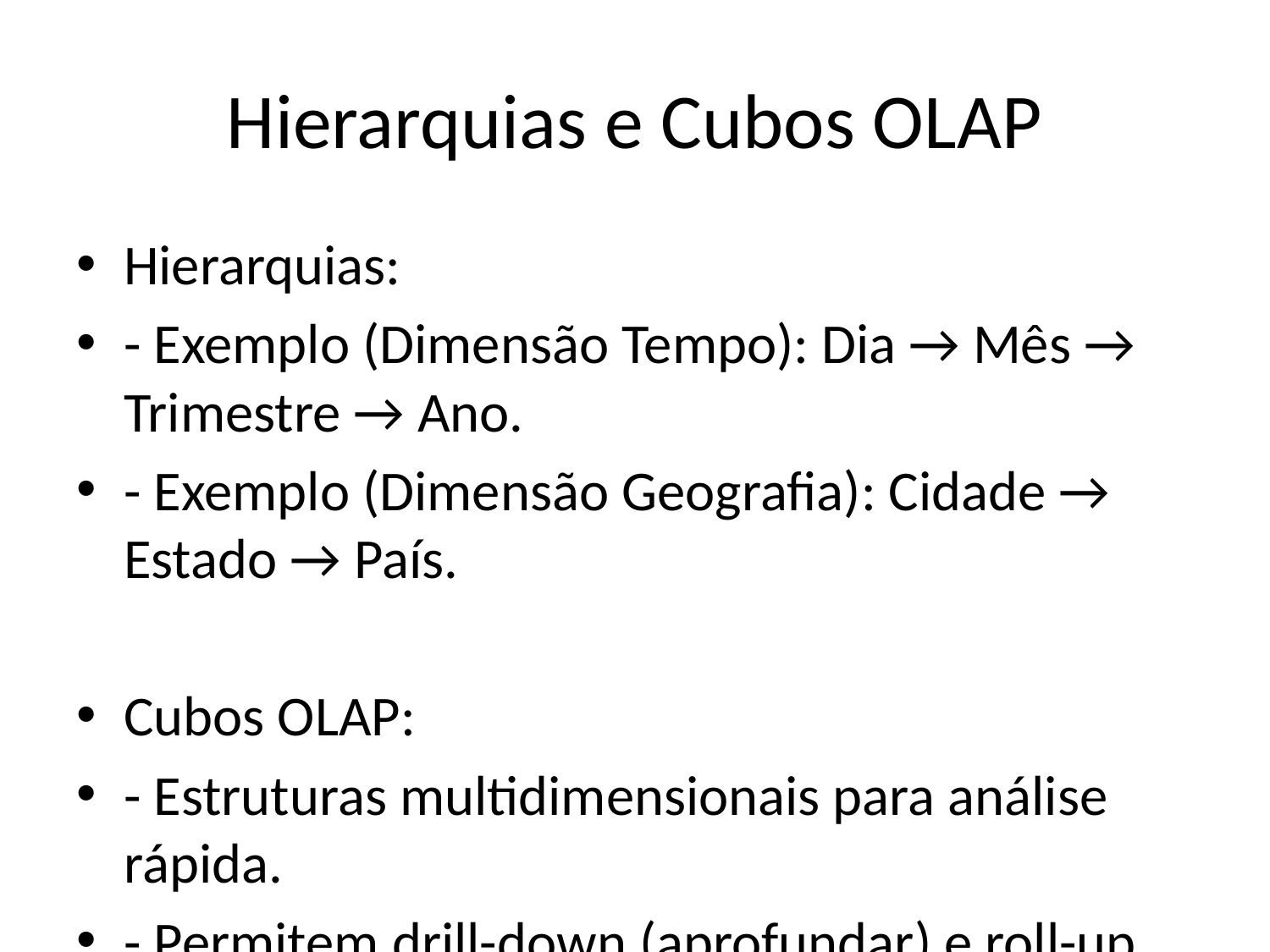

# Hierarquias e Cubos OLAP
Hierarquias:
- Exemplo (Dimensão Tempo): Dia → Mês → Trimestre → Ano.
- Exemplo (Dimensão Geografia): Cidade → Estado → País.

Cubos OLAP:
- Estruturas multidimensionais para análise rápida.
- Permitem drill-down (aprofundar) e roll-up (agregar).